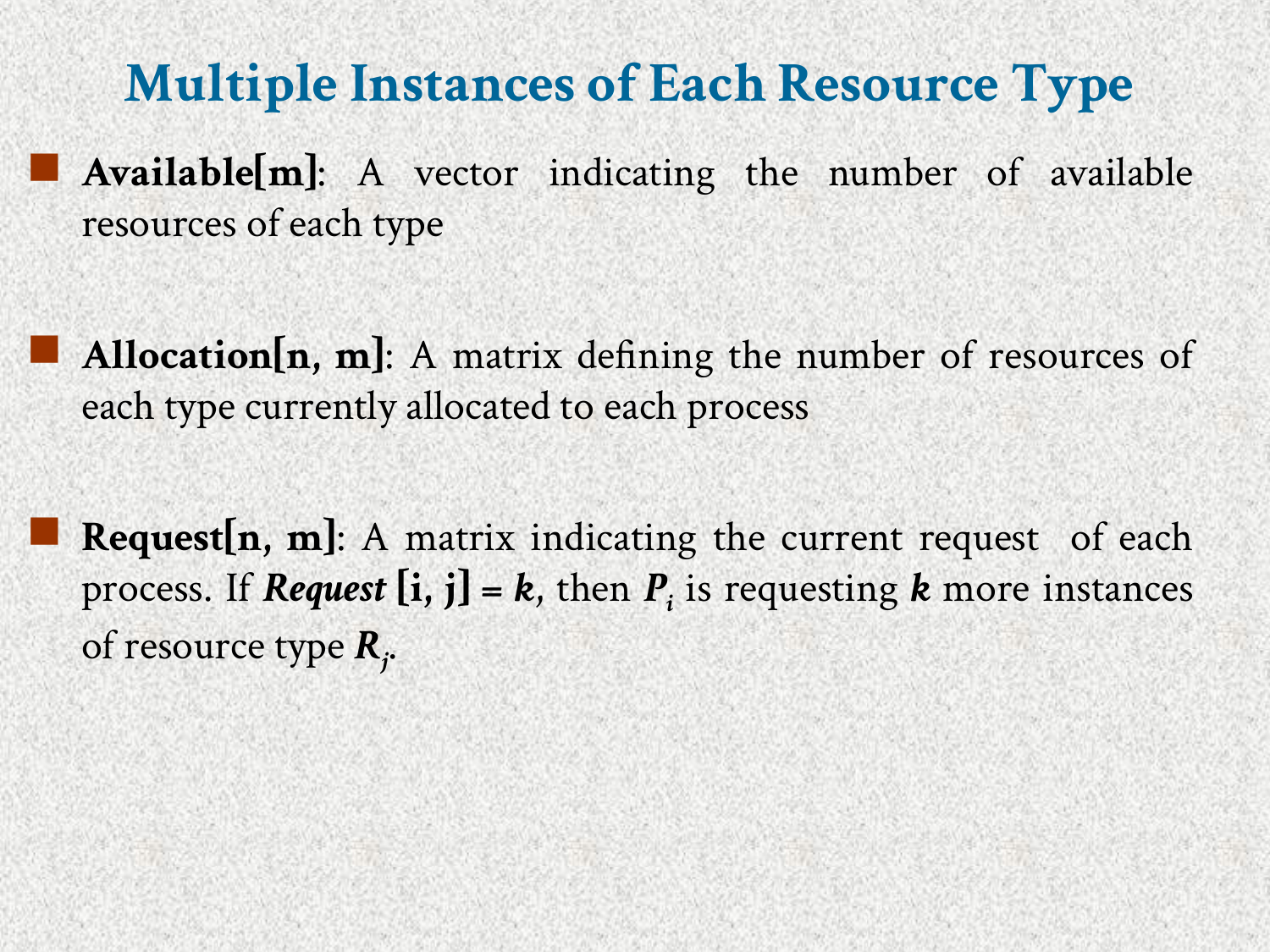

# Multiple Instances of Each Resource Type
Available[m]: A vector indicating the number of available resources of each type

Allocation[n, m]: A matrix defining the number of resources of each type currently allocated to each process

Request[n, m]: A matrix indicating the current request  of each process. If Request [i, j] = k, then Pi is requesting k more instances of resource type Rj.